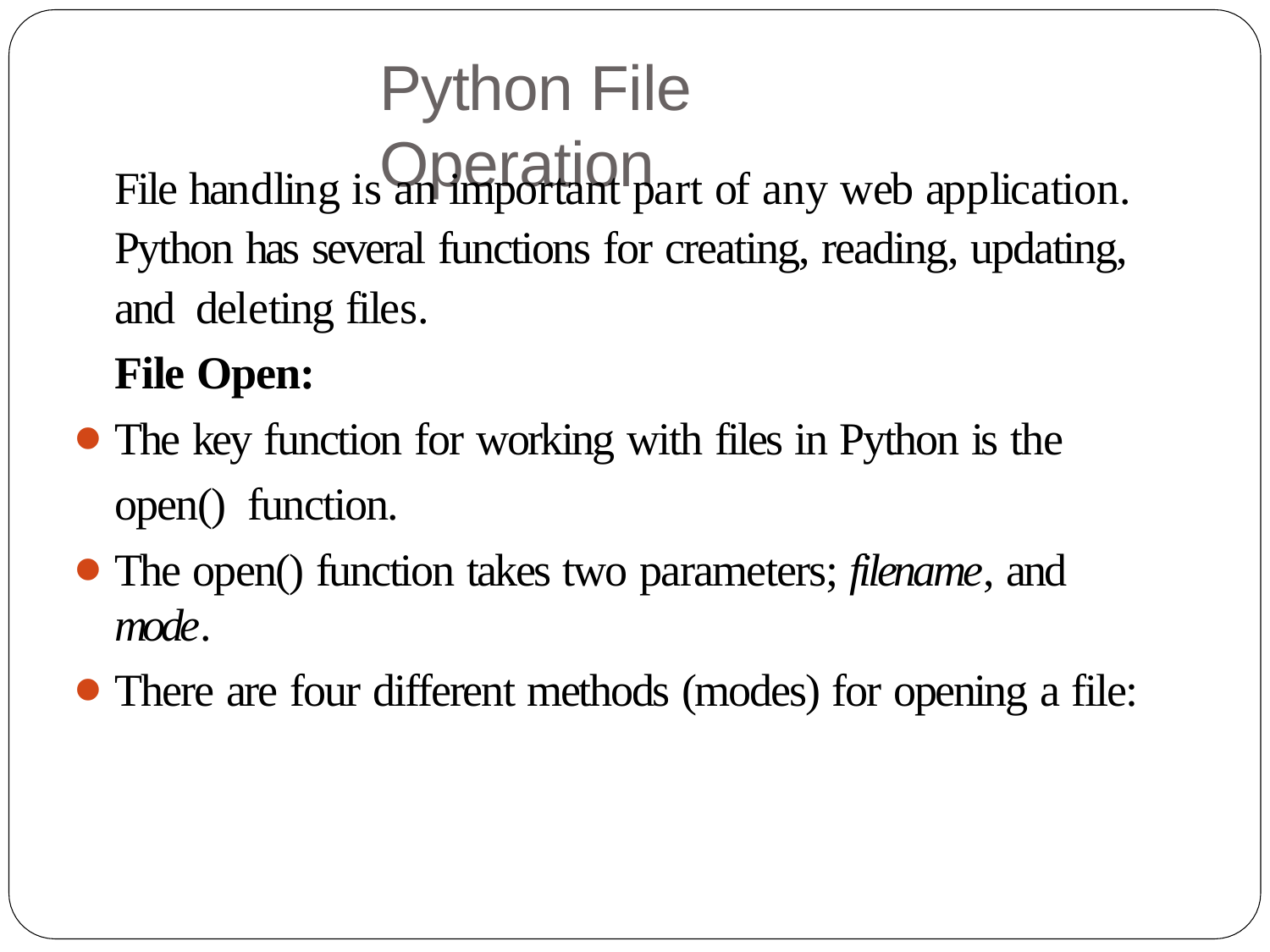

# Python File Operation
File handling is an important part of any web application.  Python has several functions for creating, reading, updating, and  deleting files.
File Open:
The key function for working with files in Python is the open()  function.
The open() function takes two parameters; filename, and mode.
There are four different methods (modes) for opening a file: